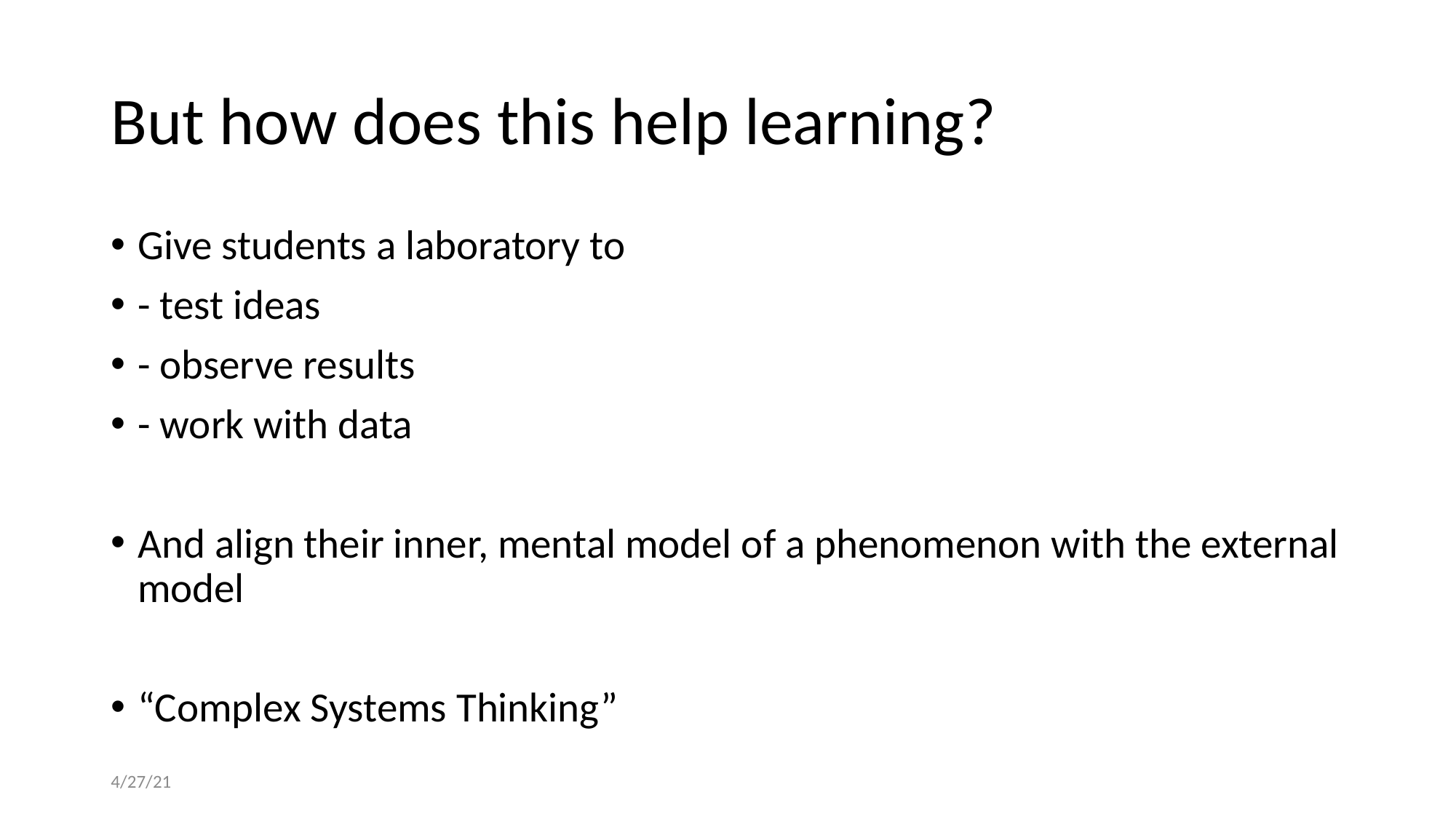

# But how does this help learning?
Give students a laboratory to
- test ideas
- observe results
- work with data

And align their inner, mental model of a phenomenon with the external model

“Complex Systems Thinking”
4/27/21